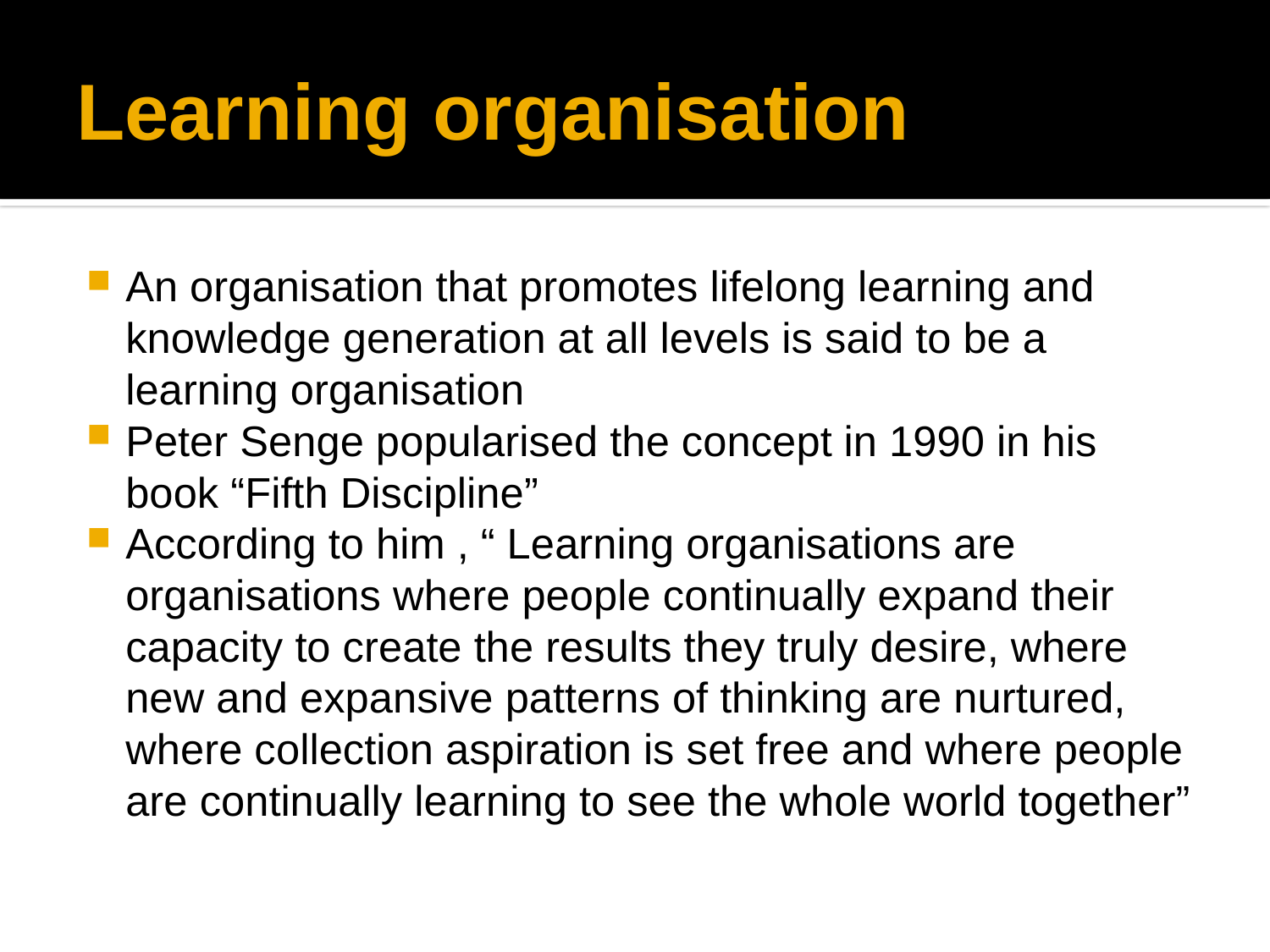

# Learning organisation
An organisation that promotes lifelong learning and knowledge generation at all levels is said to be a learning organisation
Peter Senge popularised the concept in 1990 in his book “Fifth Discipline”
According to him , “ Learning organisations are organisations where people continually expand their capacity to create the results they truly desire, where new and expansive patterns of thinking are nurtured, where collection aspiration is set free and where people are continually learning to see the whole world together”